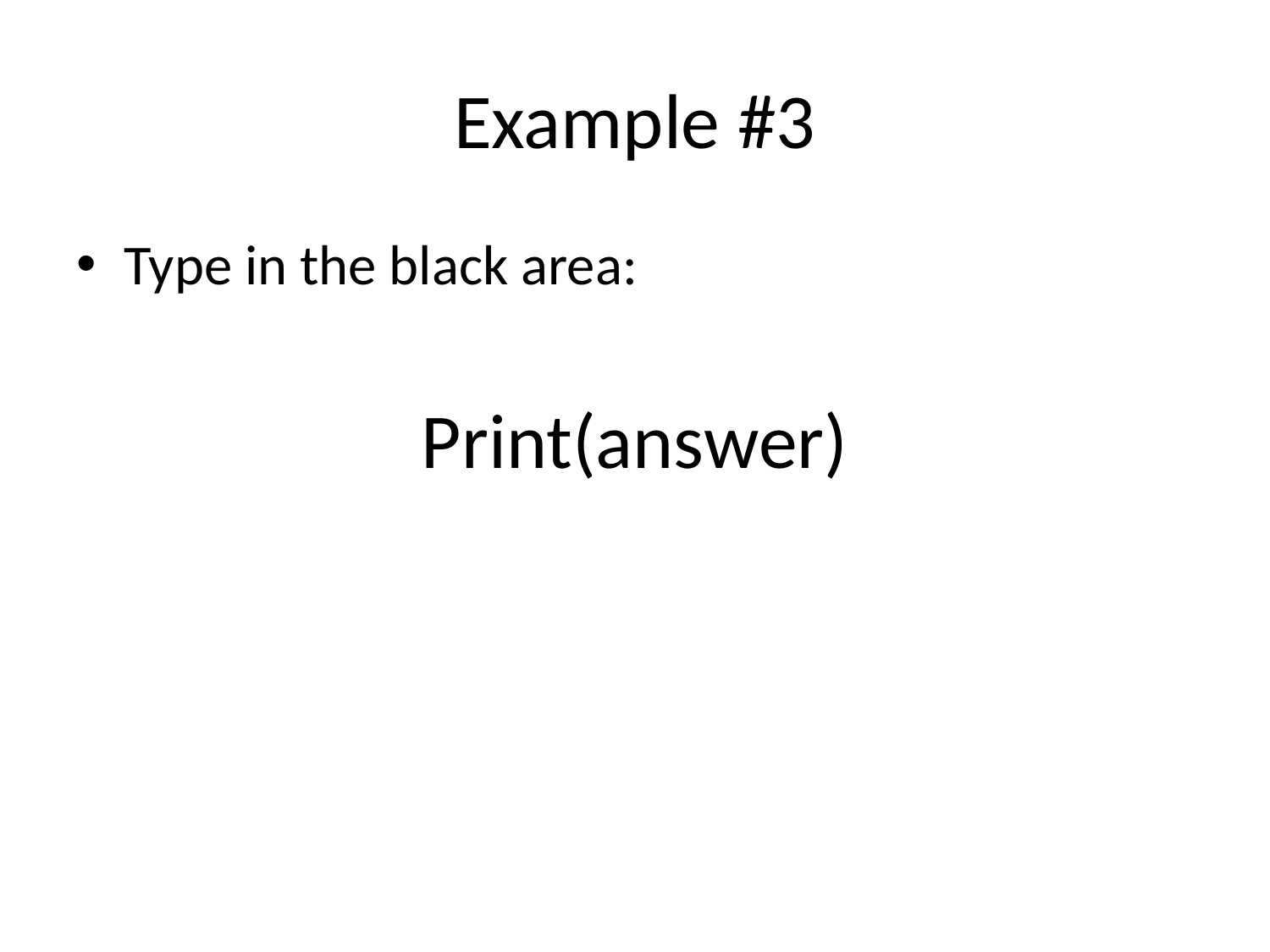

# Example #3
Type in the black area:

Print(answer)